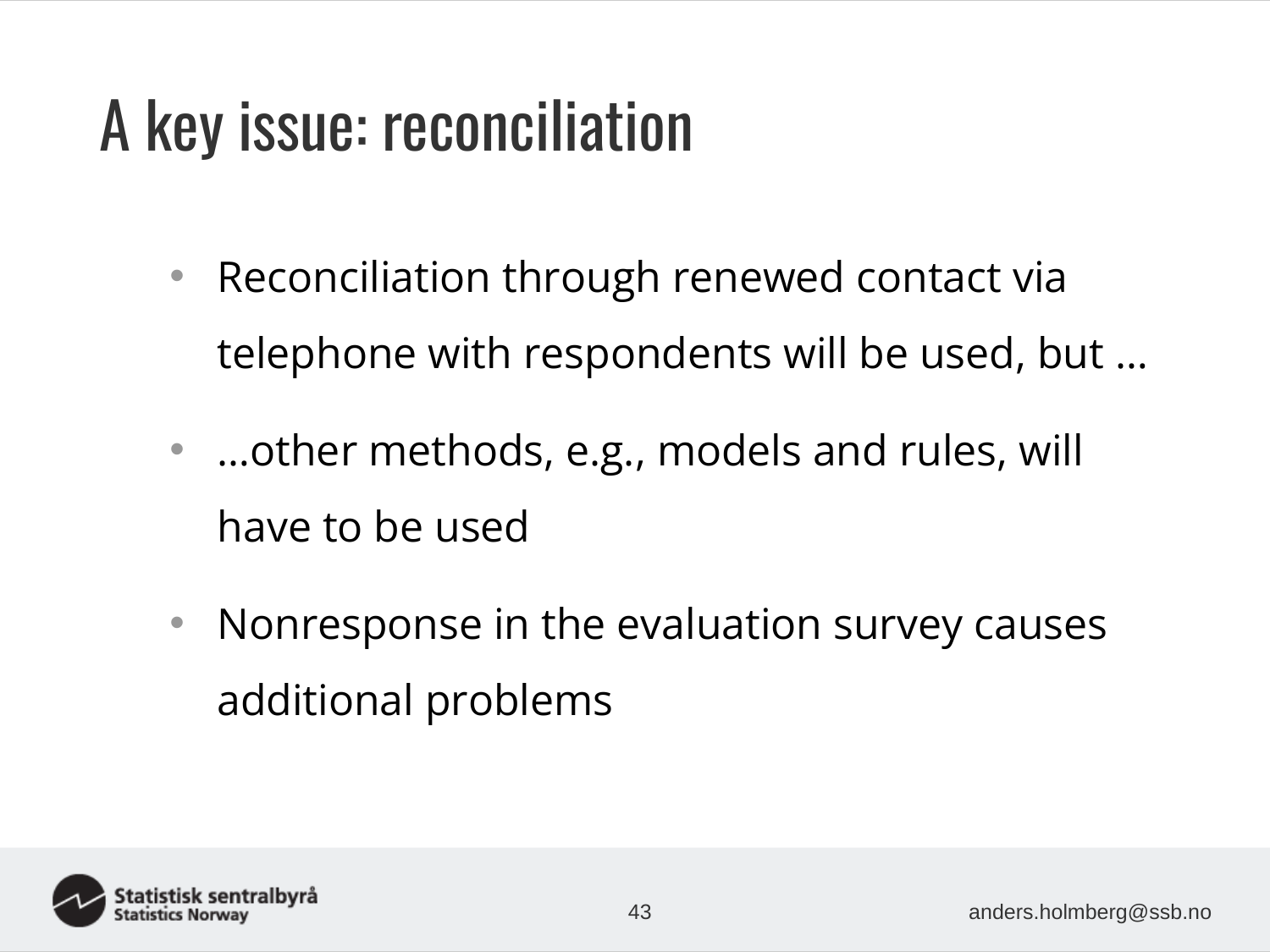

# A key issue: reconciliation
Reconciliation through renewed contact via telephone with respondents will be used, but …
…other methods, e.g., models and rules, will have to be used
Nonresponse in the evaluation survey causes additional problems
43
anders.holmberg@ssb.no